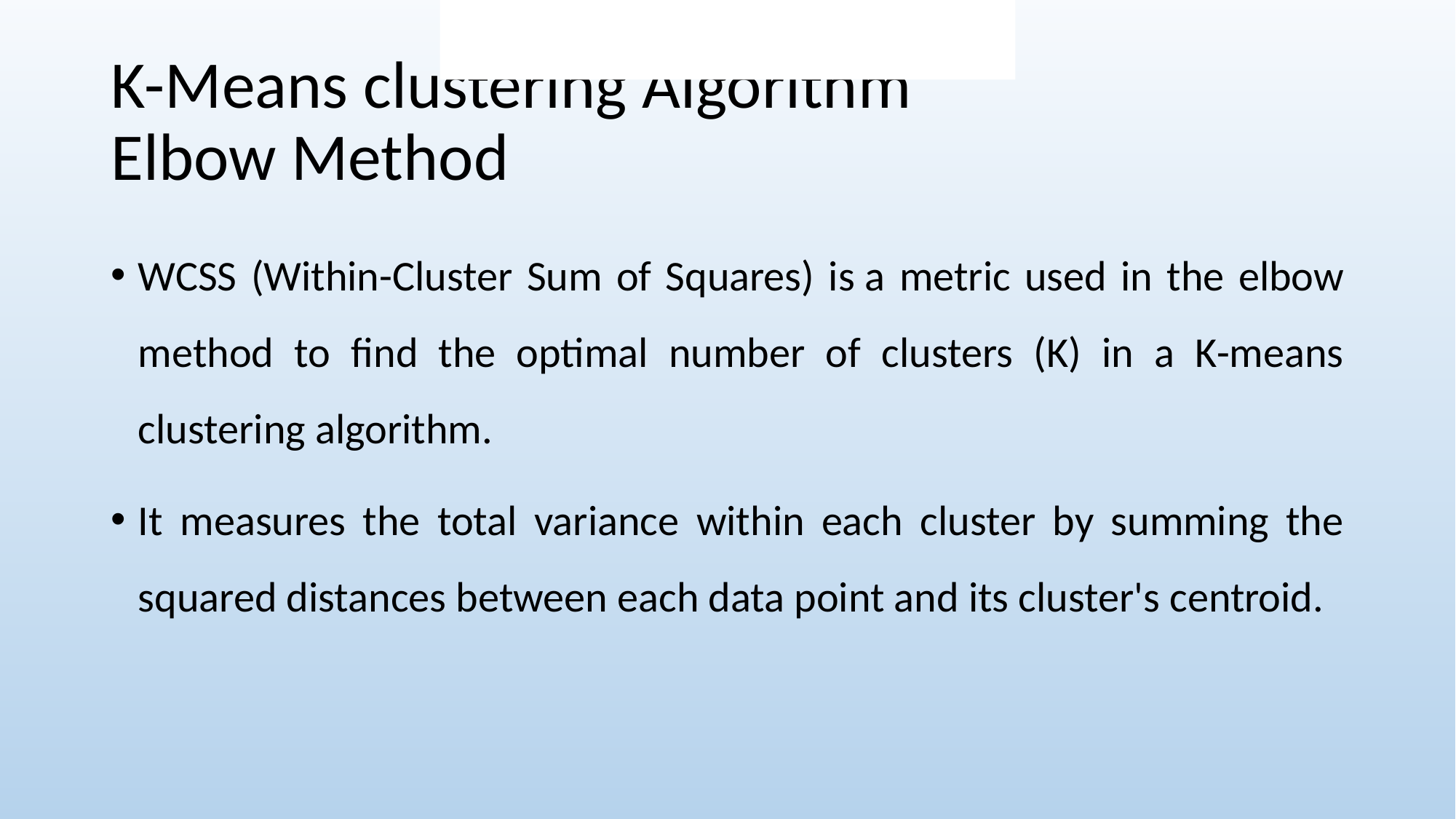

Where:
p_j is the proportion of instances belonging to class j within that node.
The summation Σ is performed over all classes present in the node.

# K-Means clustering Algorithm Elbow Method
WCSS (Within-Cluster Sum of Squares) is a metric used in the elbow method to find the optimal number of clusters (K) in a K-means clustering algorithm.
It measures the total variance within each cluster by summing the squared distances between each data point and its cluster's centroid.